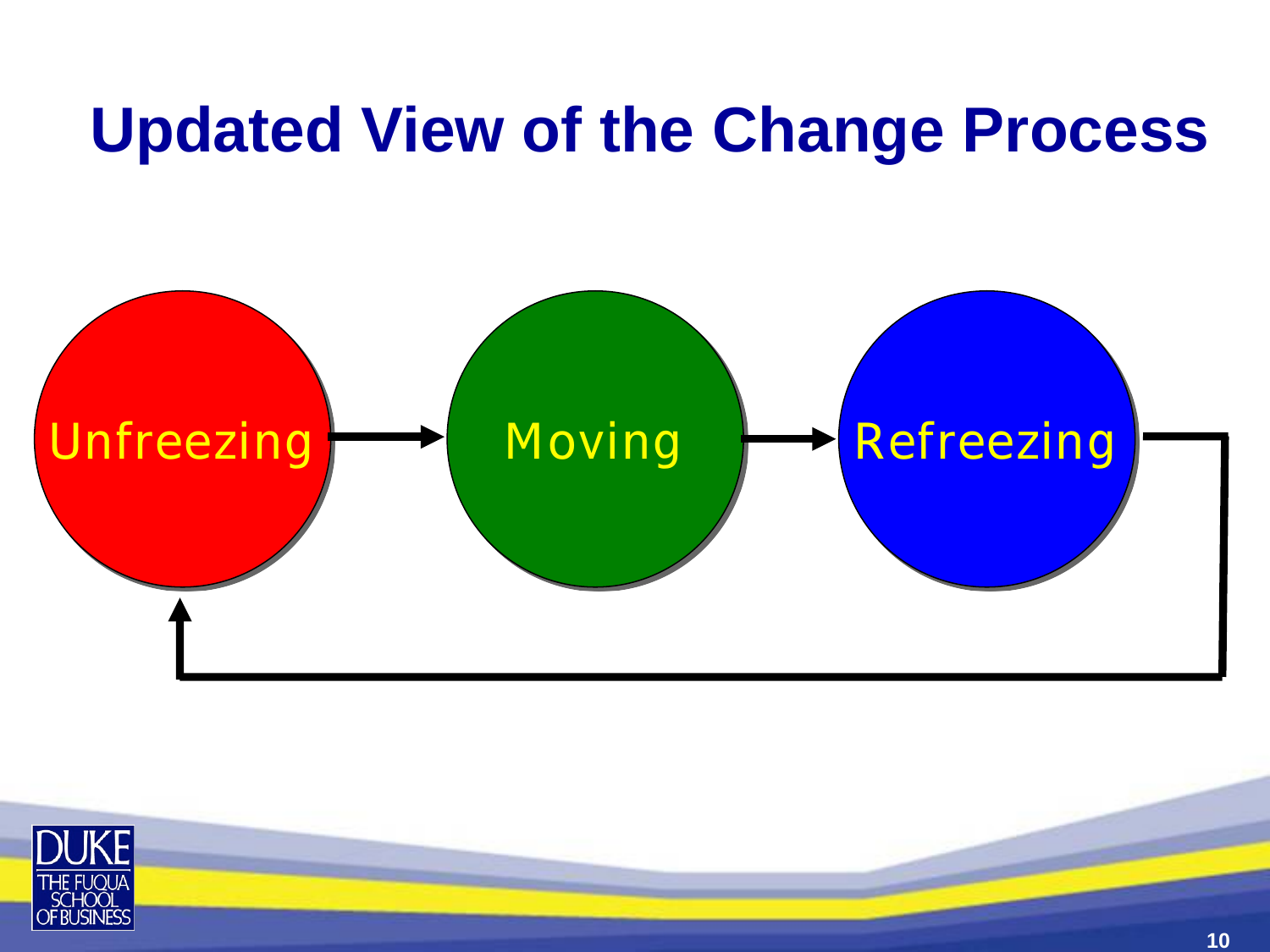

# Updated View of the Change Process
Unfreezing
Moving
Refreezing

10